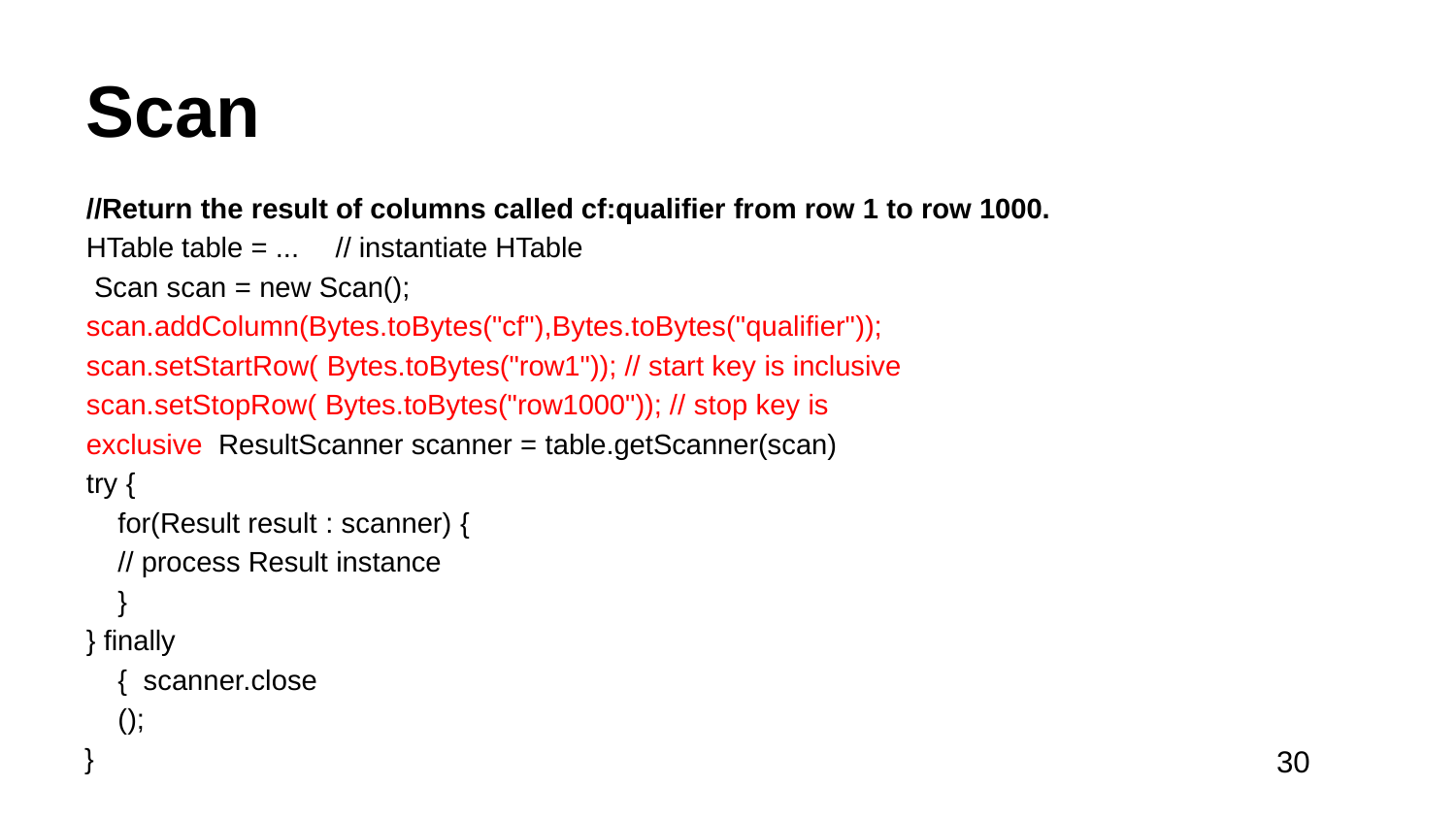

# Scan
//Return the result of columns called cf:qualifier from row 1 to row 1000.
HTable table = ...	// instantiate HTable  Scan scan = new Scan();
scan.addColumn(Bytes.toBytes("cf"),Bytes.toBytes("qualifier"));  scan.setStartRow( Bytes.toBytes("row1")); // start key is inclusive  scan.setStopRow( Bytes.toBytes("row1000")); // stop key is exclusive  ResultScanner scanner = table.getScanner(scan)
try {
for(Result result : scanner) {
// process Result instance
}
} finally {  scanner.close();
}
30